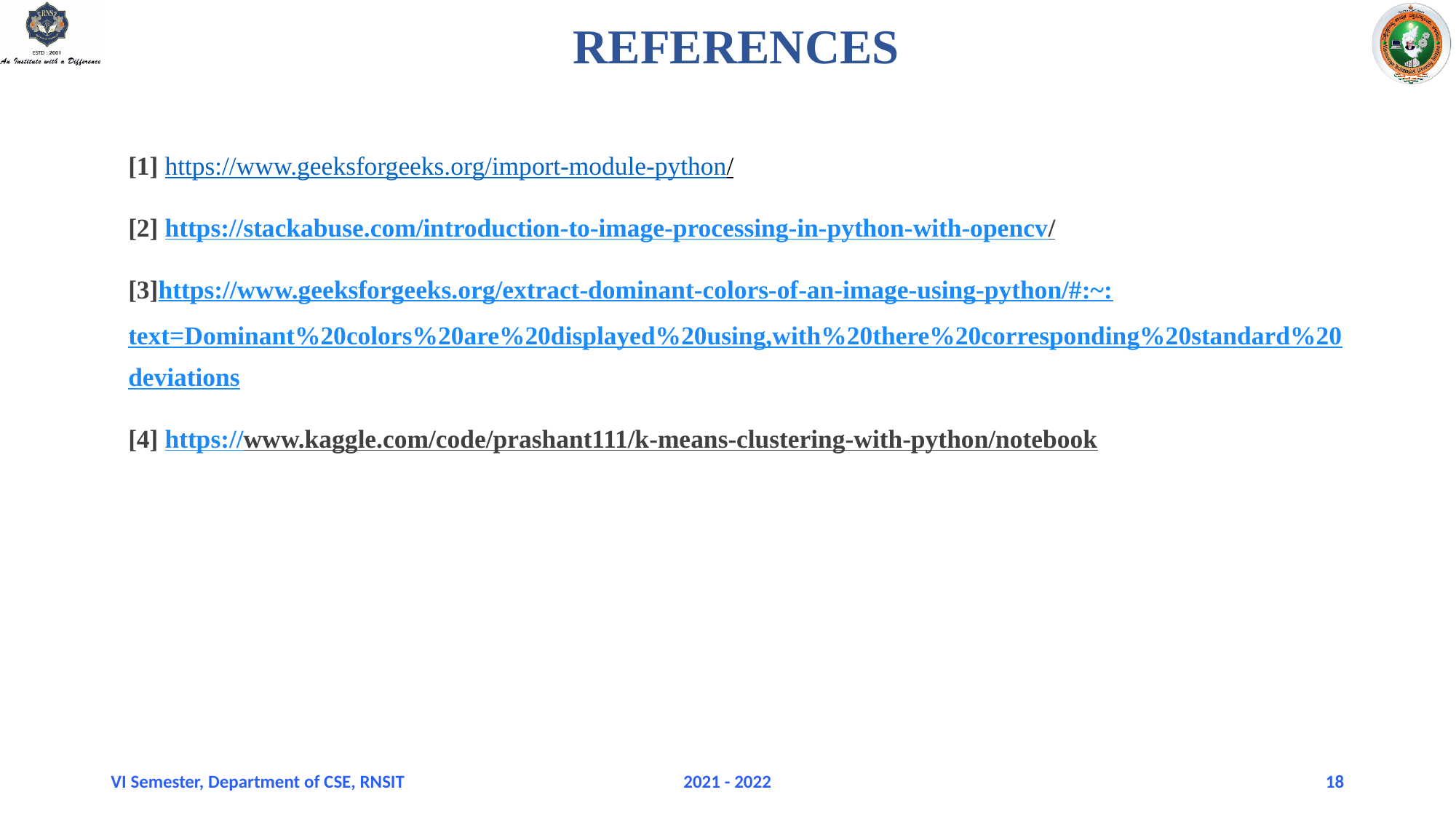

REFERENCES

[1] https://www.geeksforgeeks.org/import-module-python/
[2] https://stackabuse.com/introduction-to-image-processing-in-python-with-opencv/
[3]https://www.geeksforgeeks.org/extract-dominant-colors-of-an-image-using-python/#:~:text=Dominant%20colors%20are%20displayed%20using,with%20there%20corresponding%20standard%20deviations
[4] https://www.kaggle.com/code/prashant111/k-means-clustering-with-python/notebook

VI Semester, Department of CSE, RNSIT
2021 - 2022
18